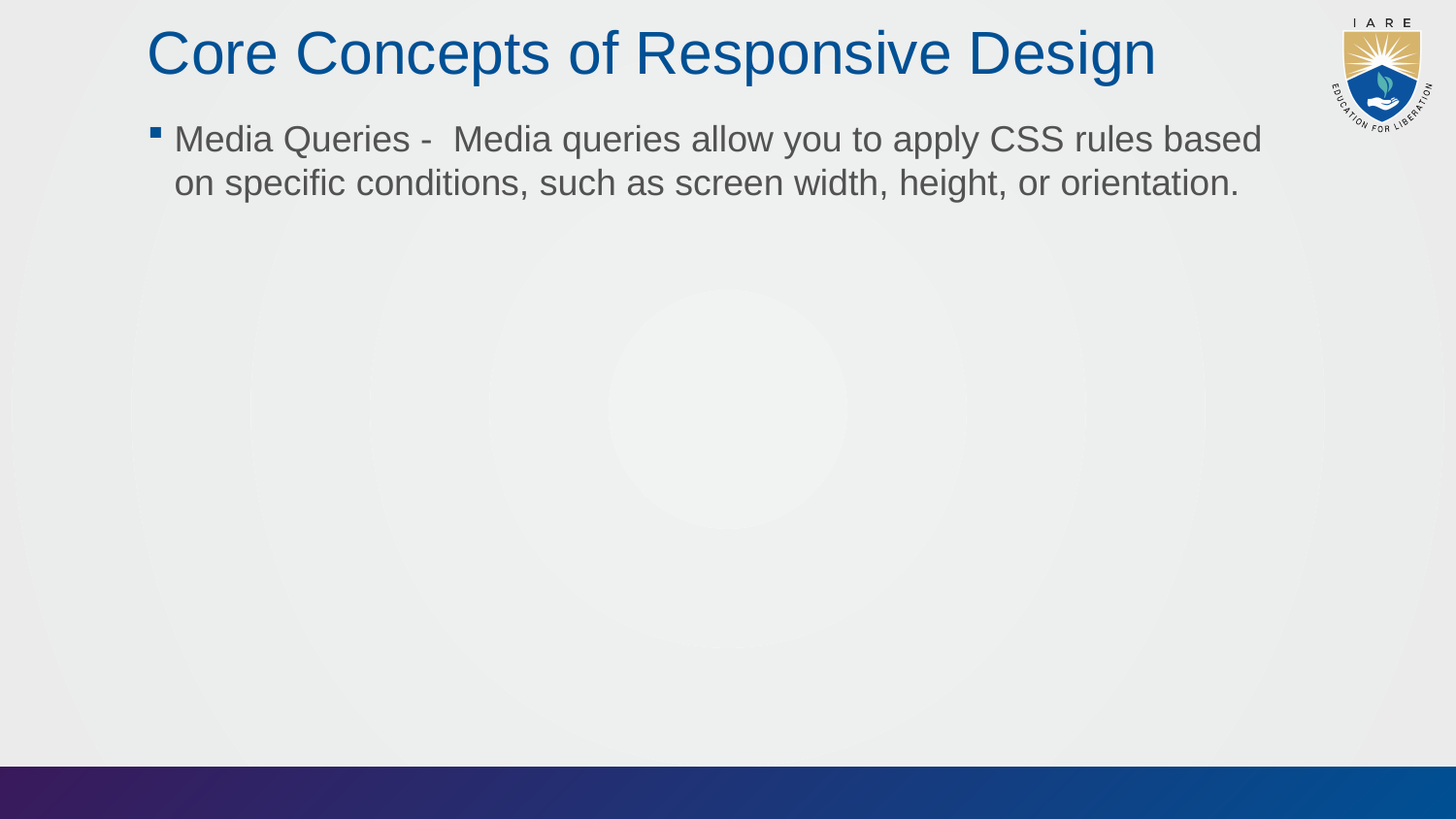

# Core Concepts of Responsive Design
Media Queries -  Media queries allow you to apply CSS rules based on specific conditions, such as screen width, height, or orientation.

25